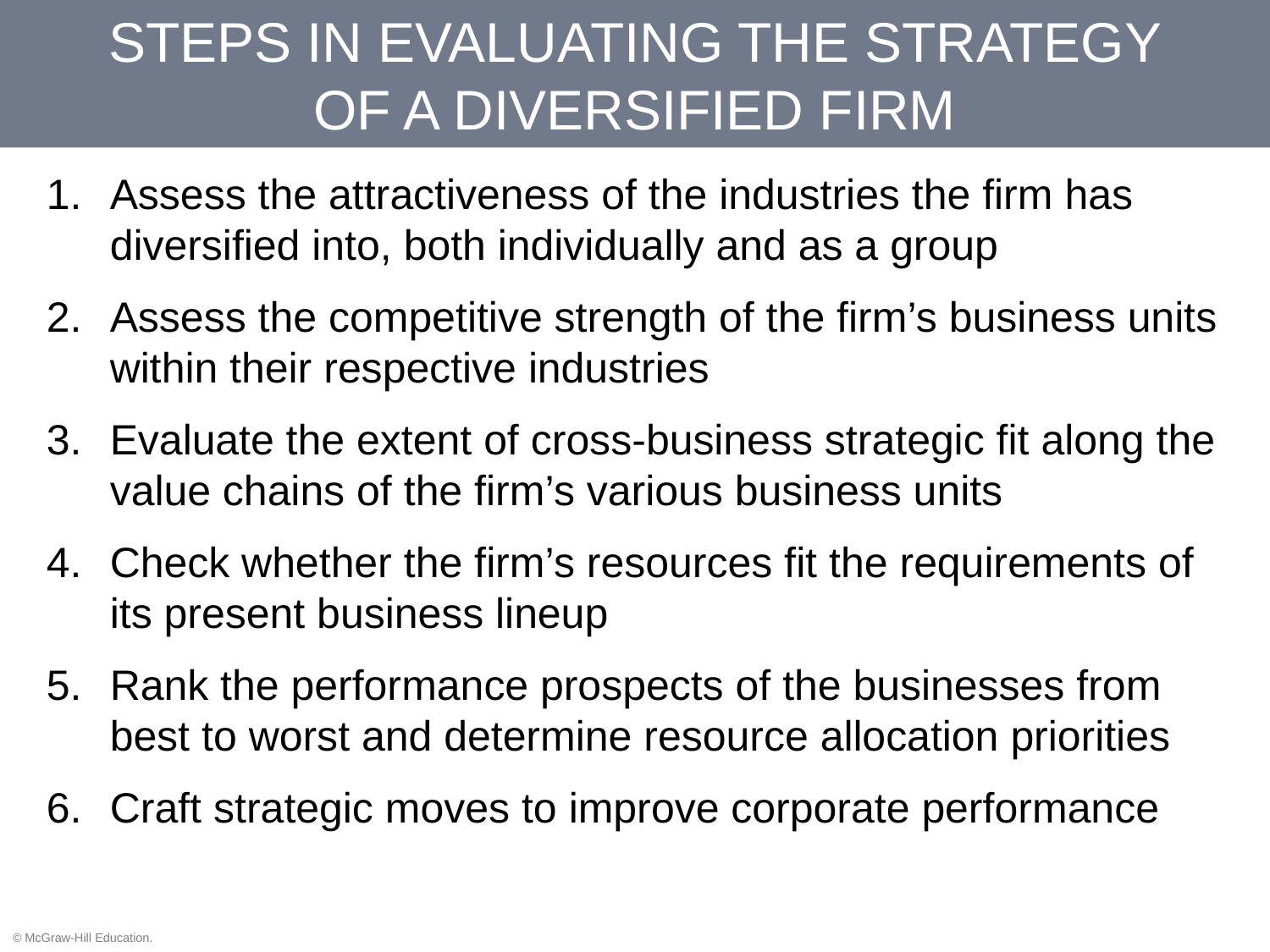

# STEPS IN EVALUATING THE STRATEGY OF A DIVERSIFIED FIRM
Assess the attractiveness of the industries the firm has diversified into, both individually and as a group
Assess the competitive strength of the firm’s business units within their respective industries
Evaluate the extent of cross-business strategic fit along the value chains of the firm’s various business units
Check whether the firm’s resources fit the requirements of its present business lineup
Rank the performance prospects of the businesses from best to worst and determine resource allocation priorities
Craft strategic moves to improve corporate performance